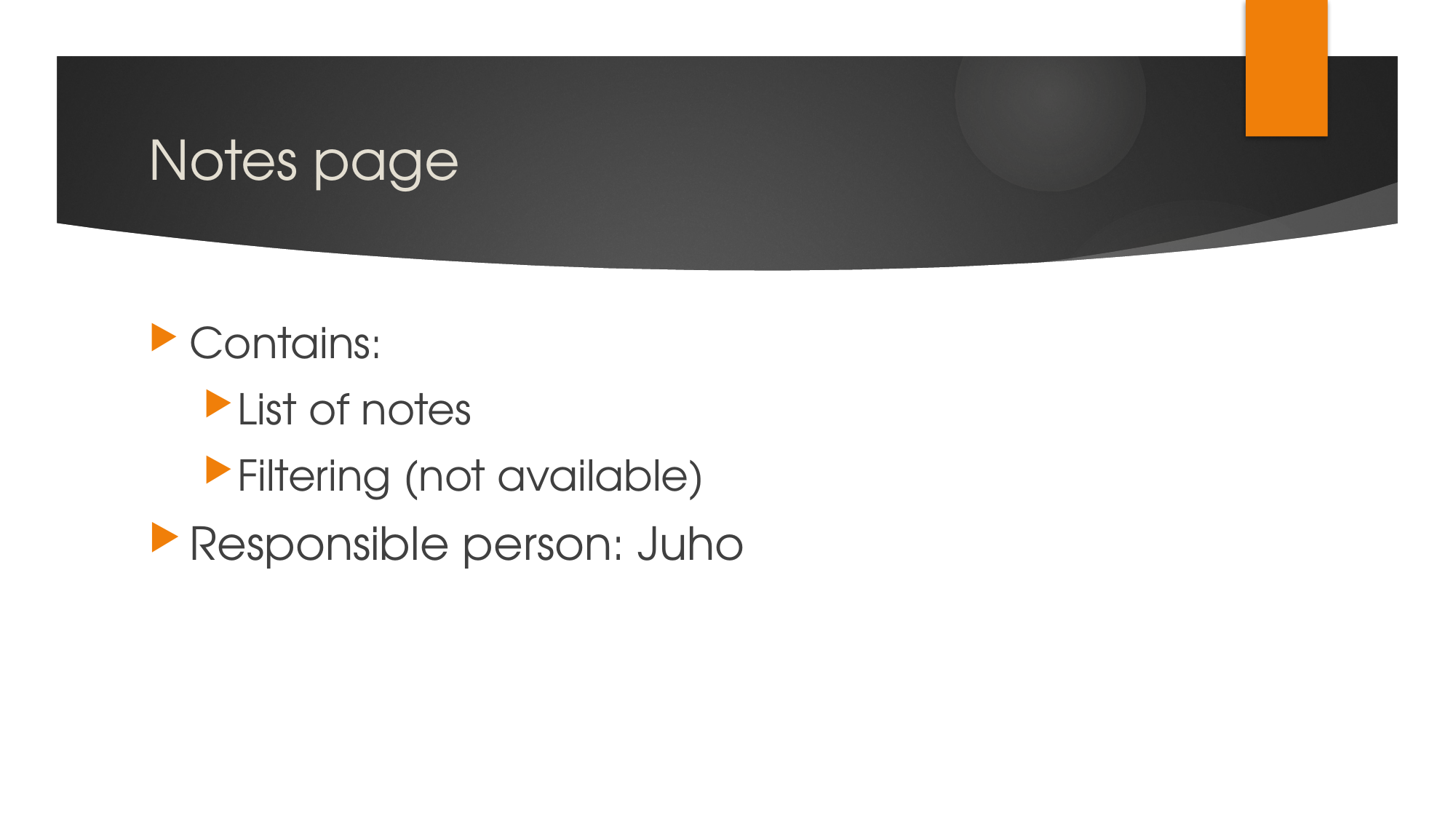

# Notes page
Contains:
List of notes
Filtering (not available)
Responsible person: Juho